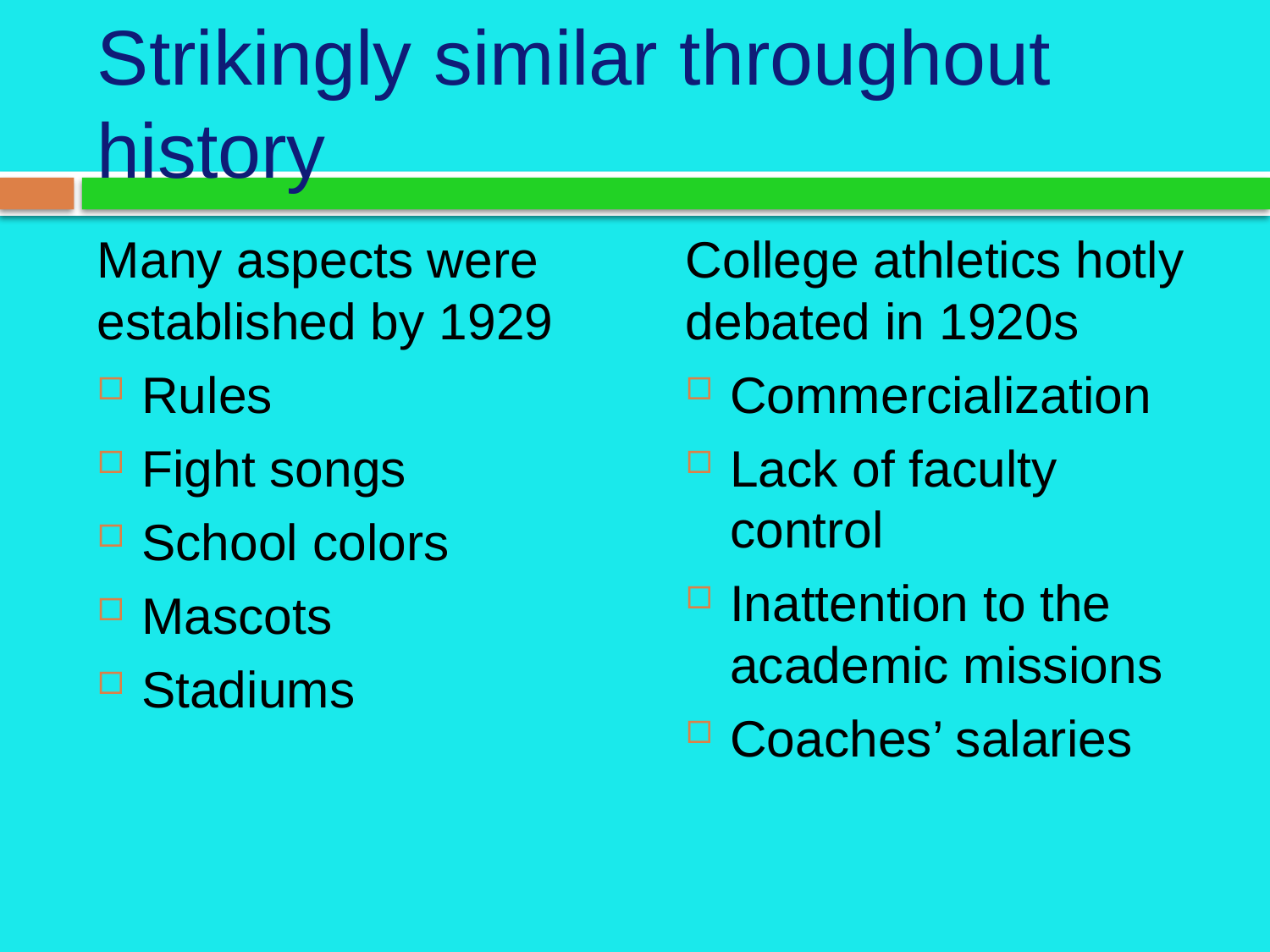

# Strikingly similar throughout history
Many aspects were established by 1929
Rules
Fight songs
School colors
Mascots
Stadiums

College athletics hotly debated in 1920s
Commercialization
Lack of faculty control
Inattention to the academic missions
Coaches’ salaries